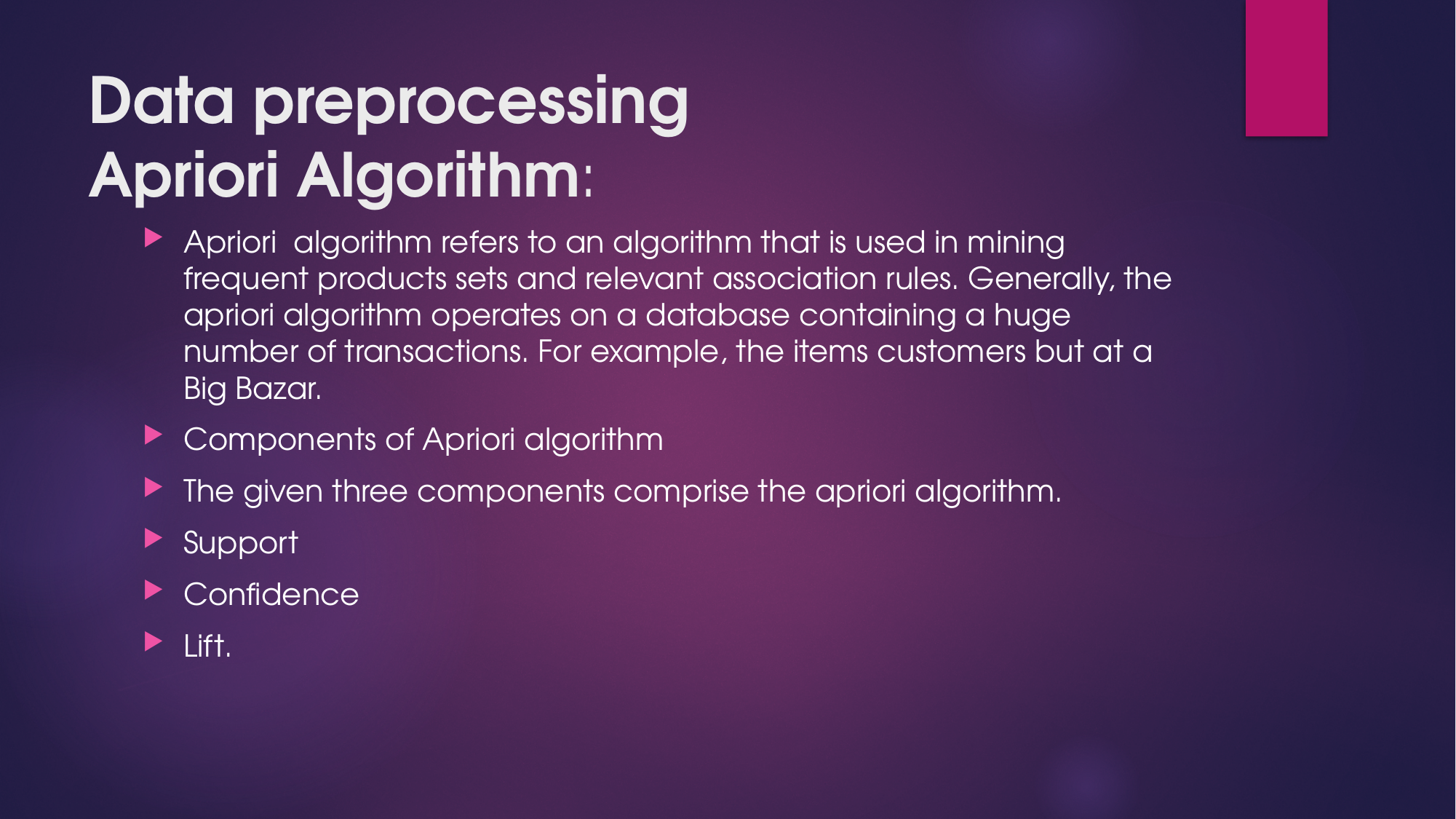

# Data preprocessing Apriori Algorithm:

Apriori  algorithm refers to an algorithm that is used in mining frequent products sets and relevant association rules. Generally, the apriori algorithm operates on a database containing a huge number of transactions. For example, the items customers but at a Big Bazar.
Components of Apriori algorithm
The given three components comprise the apriori algorithm.
Support
Confidence
Lift.